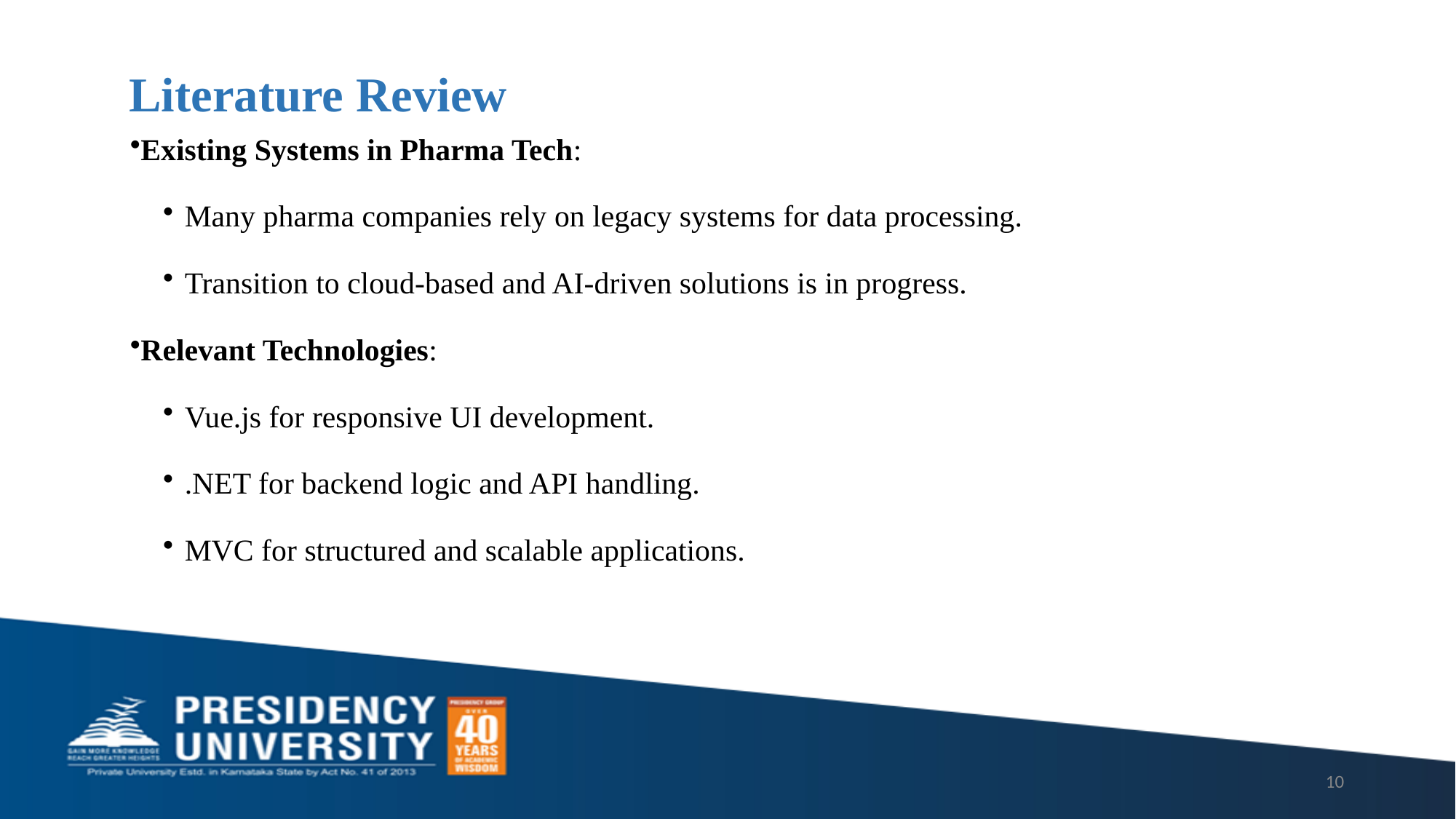

# Literature Review
Existing Systems in Pharma Tech:
Many pharma companies rely on legacy systems for data processing.
Transition to cloud-based and AI-driven solutions is in progress.
Relevant Technologies:
Vue.js for responsive UI development.
.NET for backend logic and API handling.
MVC for structured and scalable applications.

10